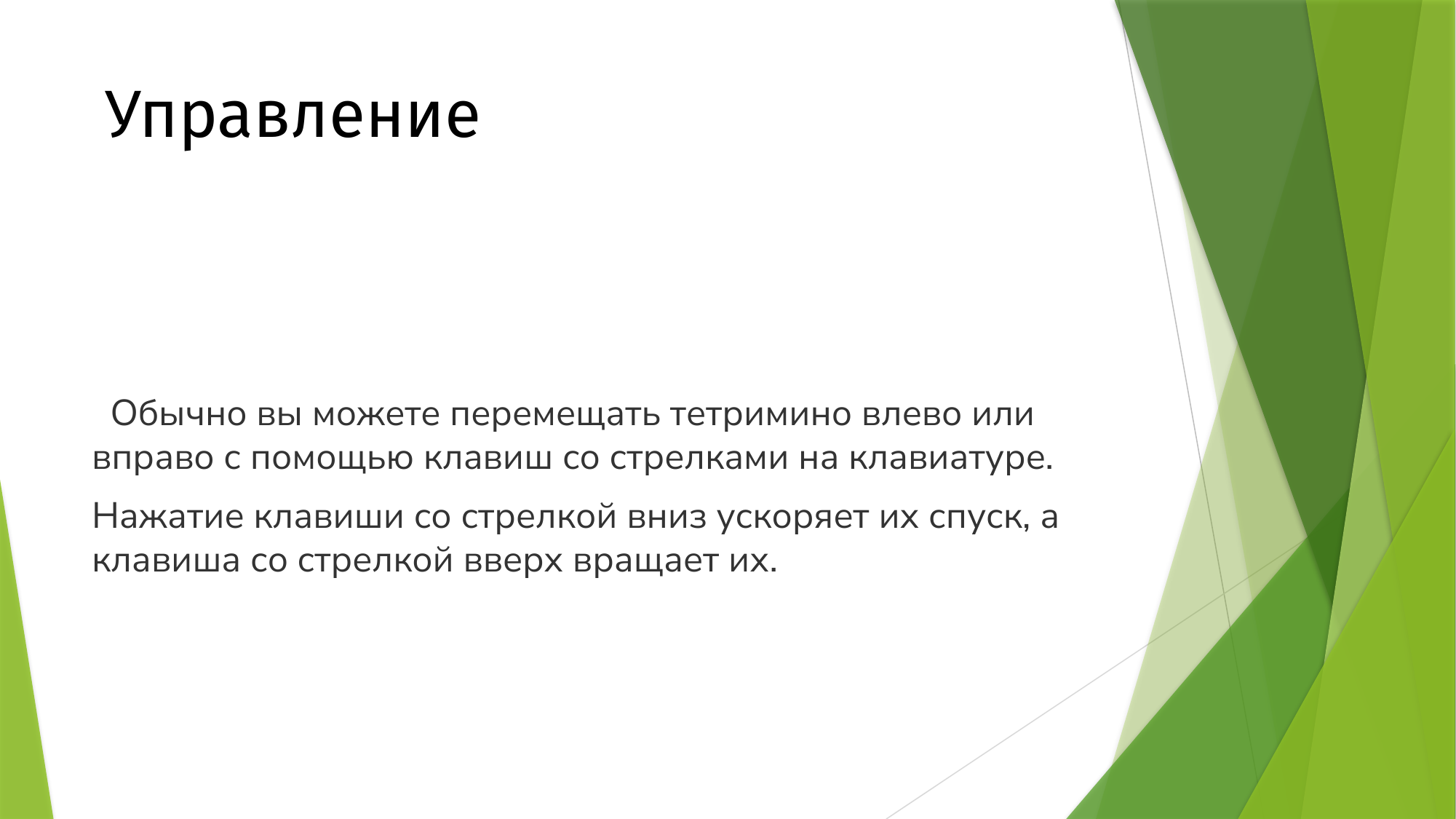

# Управление
  Обычно вы можете перемещать тетримино влево или вправо с помощью клавиш со стрелками на клавиатуре.
Нажатие клавиши со стрелкой вниз ускоряет их спуск, а клавиша со стрелкой вверх вращает их.